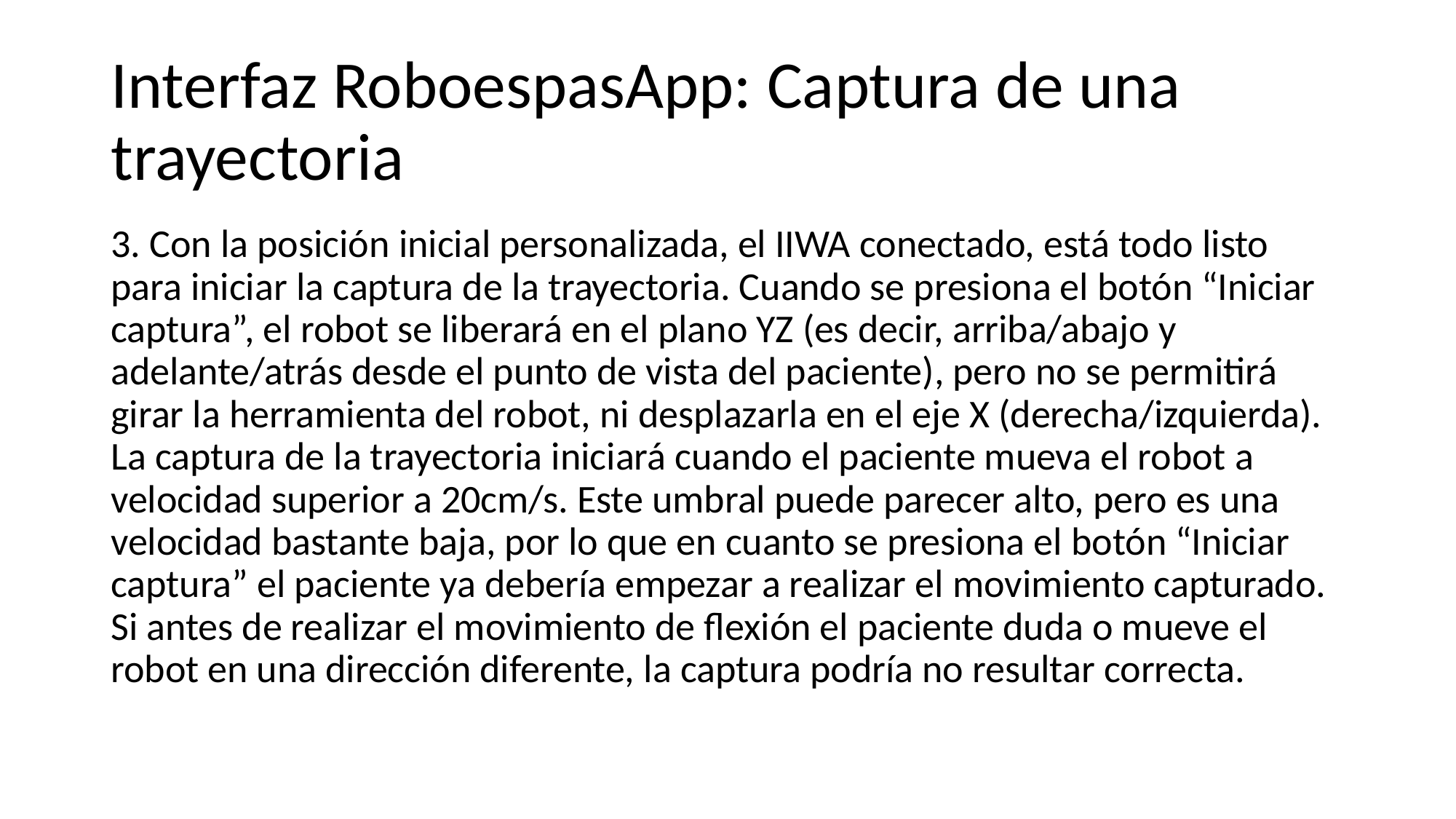

# Interfaz RoboespasApp: Captura de una trayectoria
3. Con la posición inicial personalizada, el IIWA conectado, está todo listo para iniciar la captura de la trayectoria. Cuando se presiona el botón “Iniciar captura”, el robot se liberará en el plano YZ (es decir, arriba/abajo y adelante/atrás desde el punto de vista del paciente), pero no se permitirá girar la herramienta del robot, ni desplazarla en el eje X (derecha/izquierda). La captura de la trayectoria iniciará cuando el paciente mueva el robot a velocidad superior a 20cm/s. Este umbral puede parecer alto, pero es una velocidad bastante baja, por lo que en cuanto se presiona el botón “Iniciar captura” el paciente ya debería empezar a realizar el movimiento capturado. Si antes de realizar el movimiento de flexión el paciente duda o mueve el robot en una dirección diferente, la captura podría no resultar correcta.